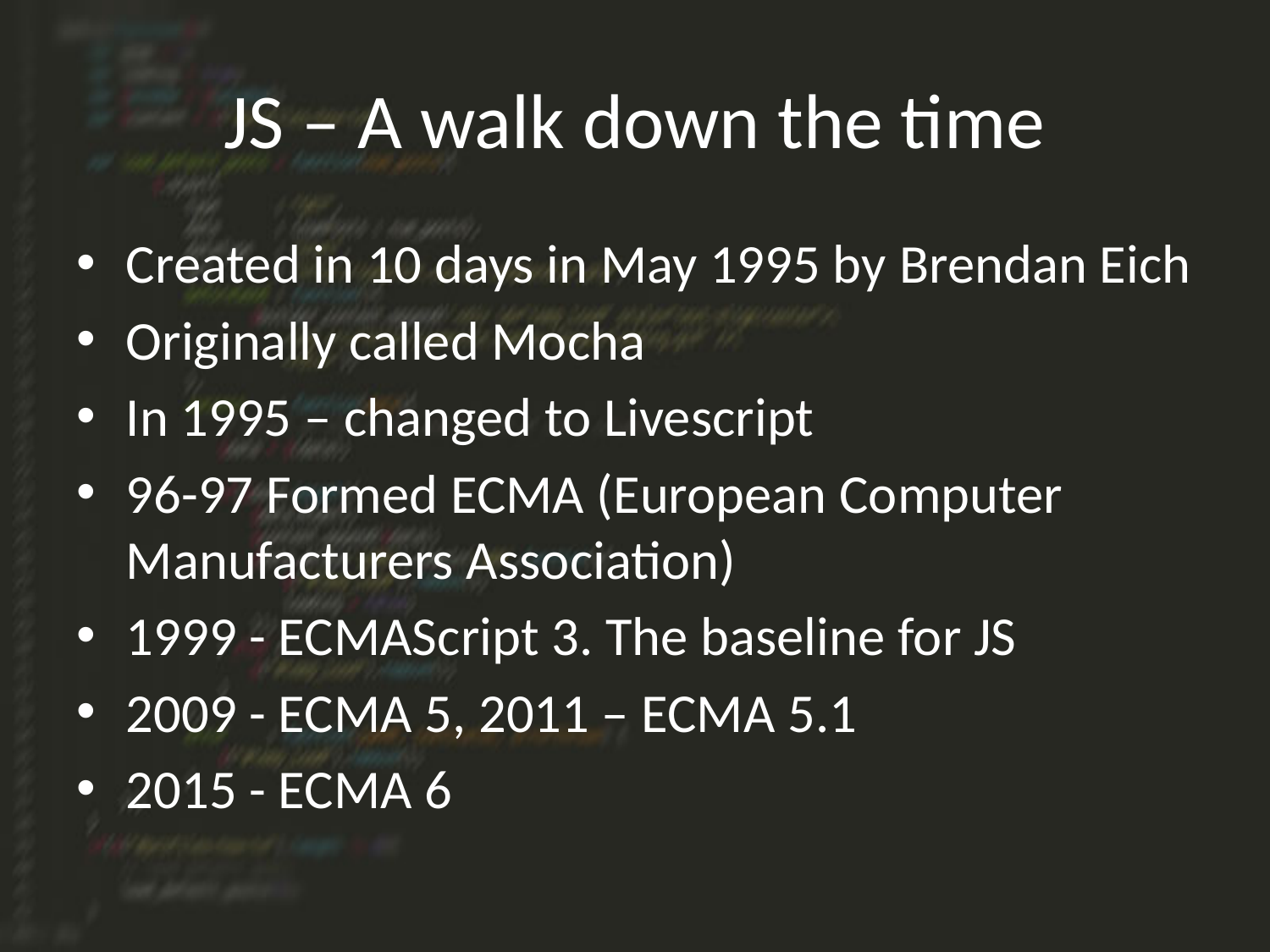

# JS – A walk down the time
Created in 10 days in May 1995 by Brendan Eich
Originally called Mocha
In 1995 – changed to Livescript
96-97 Formed ECMA (European Computer Manufacturers Association)
1999 - ECMAScript 3. The baseline for JS
2009 - ECMA 5, 2011 – ECMA 5.1
2015 - ECMA 6